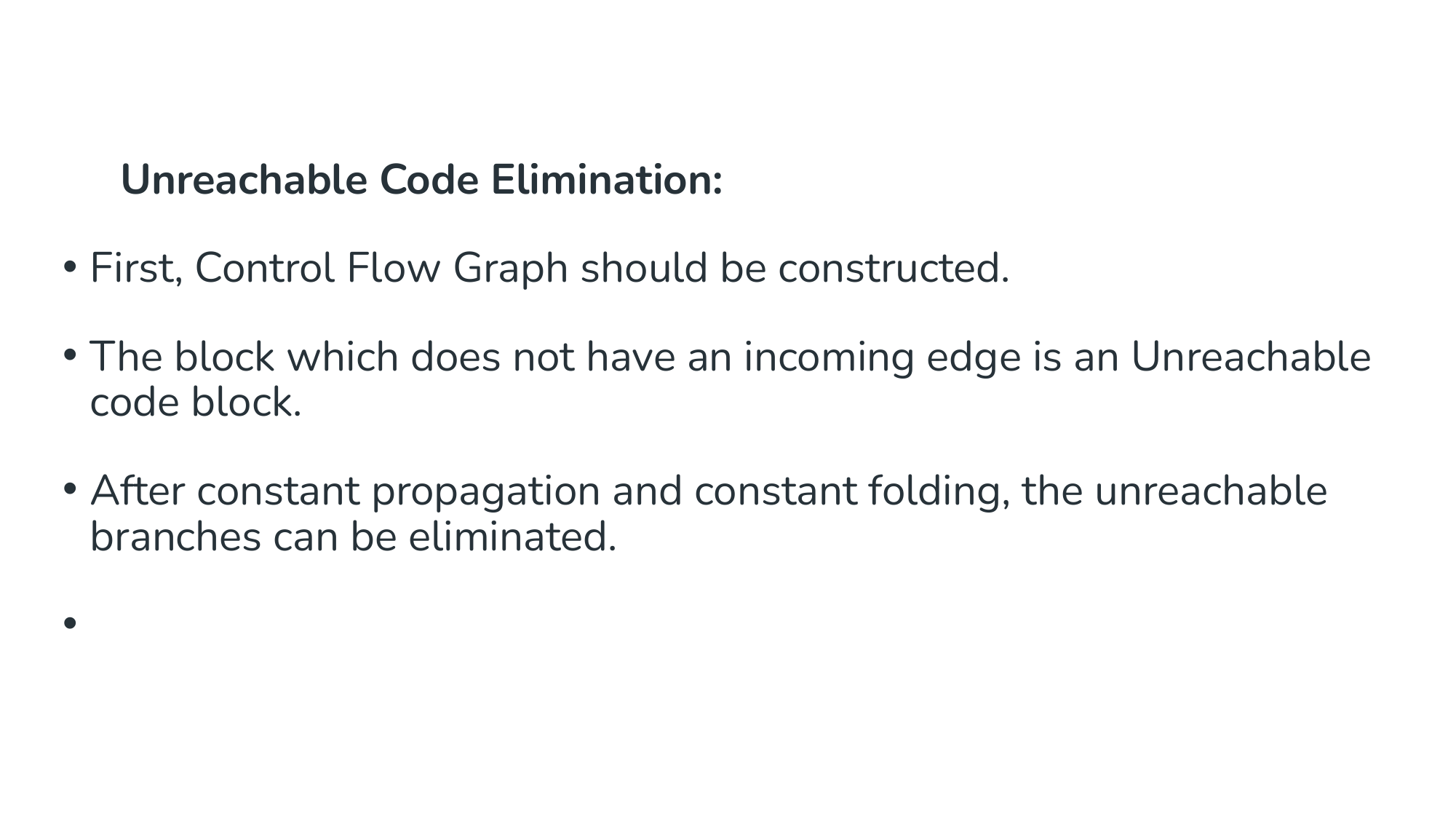

#
     Unreachable Code Elimination:
First, Control Flow Graph should be constructed.
The block which does not have an incoming edge is an Unreachable code block.
After constant propagation and constant folding, the unreachable branches can be eliminated.